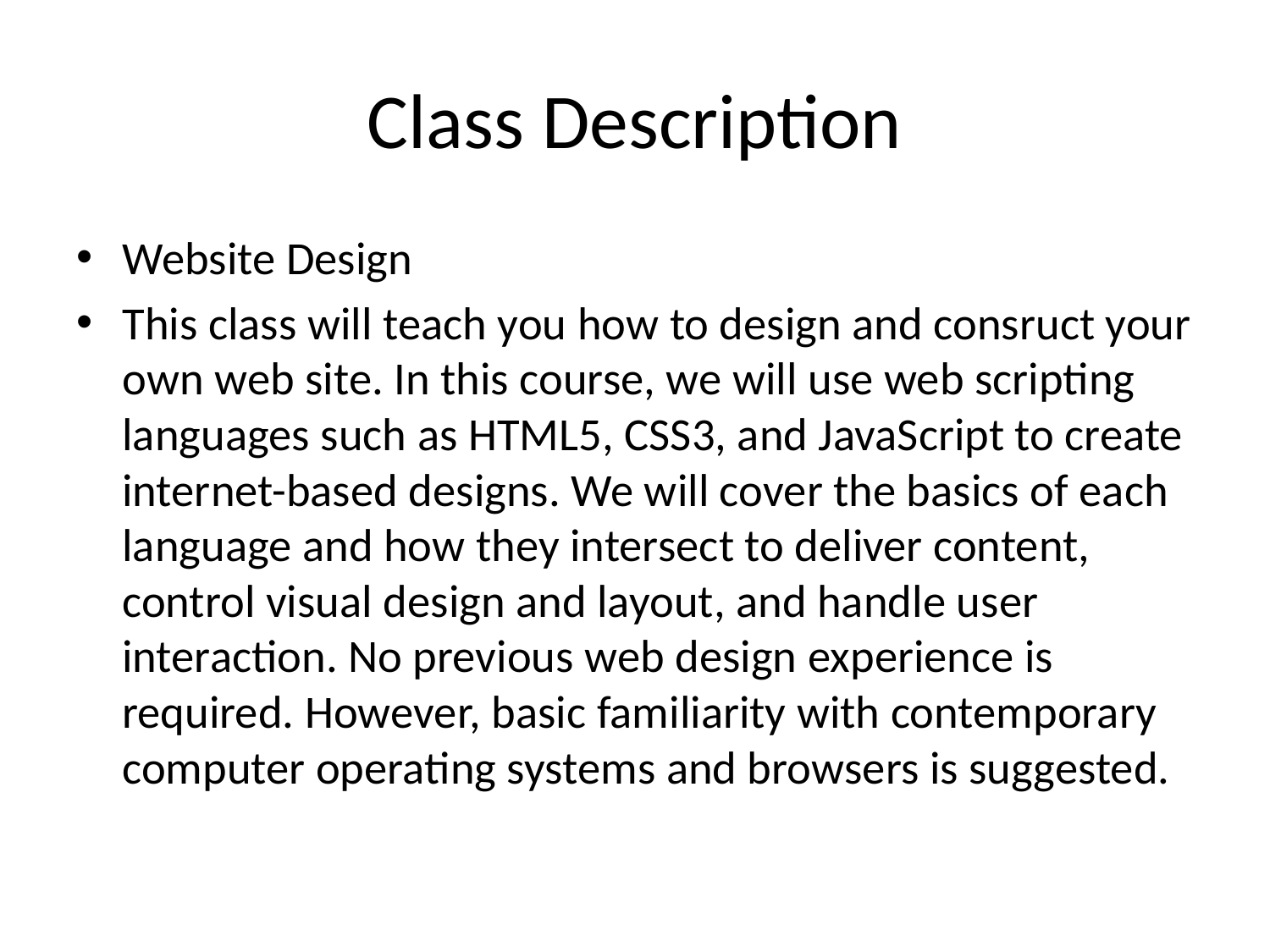

# Class Description
Website Design
This class will teach you how to design and consruct your own web site. In this course, we will use web scripting languages such as HTML5, CSS3, and JavaScript to create internet-based designs. We will cover the basics of each language and how they intersect to deliver content, control visual design and layout, and handle user interaction. No previous web design experience is required. However, basic familiarity with contemporary computer operating systems and browsers is suggested.